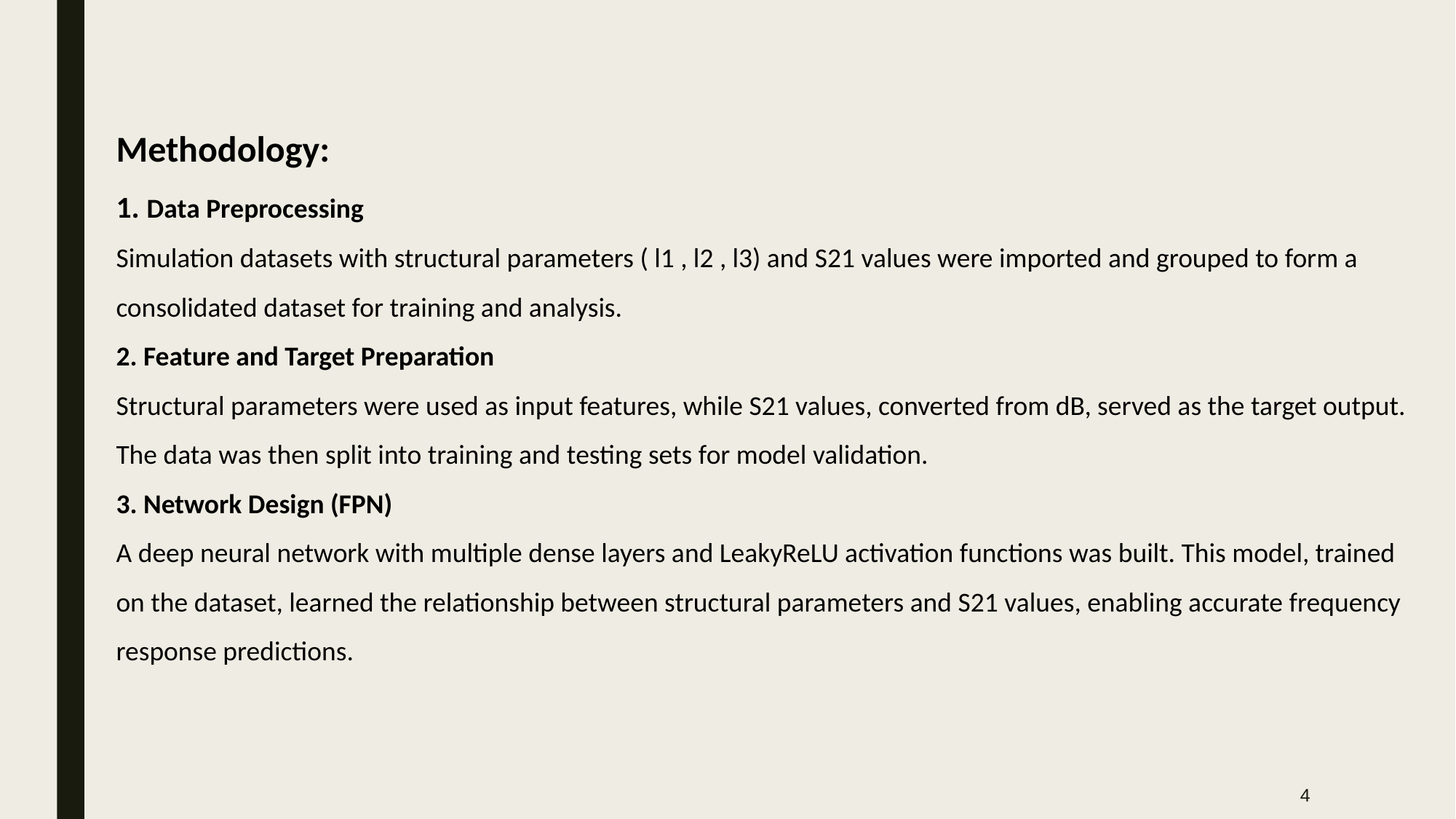

Methodology:
 Data Preprocessing
Simulation datasets with structural parameters ( l1 , l2 , l3) and S21 values were imported and grouped to form a consolidated dataset for training and analysis.
 Feature and Target Preparation
Structural parameters were used as input features, while S21 values, converted from dB, served as the target output. The data was then split into training and testing sets for model validation.
 Network Design (FPN)
A deep neural network with multiple dense layers and LeakyReLU activation functions was built. This model, trained on the dataset, learned the relationship between structural parameters and S21 values, enabling accurate frequency response predictions.

4